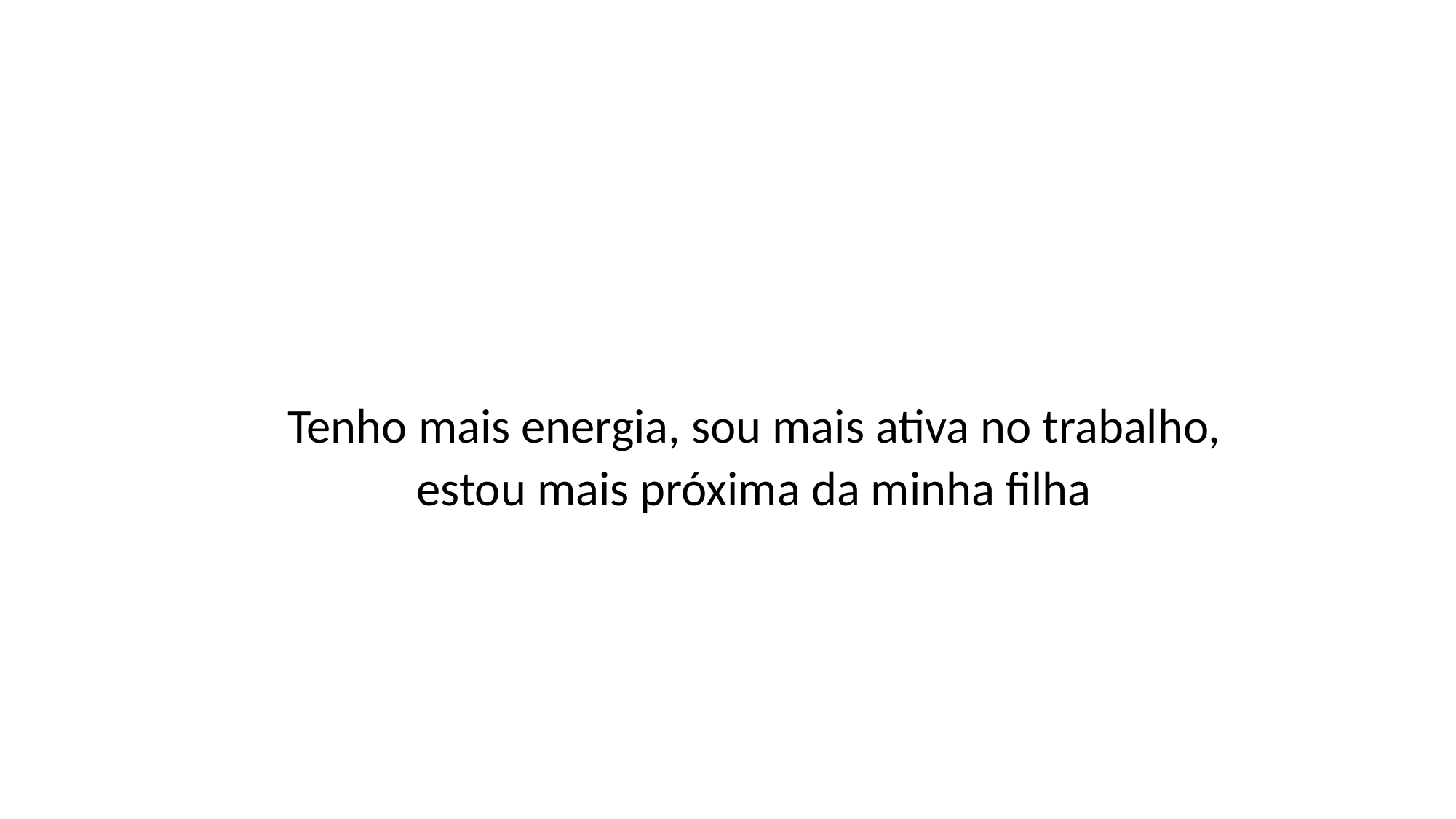

Tenho mais energia, sou mais ativa no trabalho, estou mais próxima da minha filha